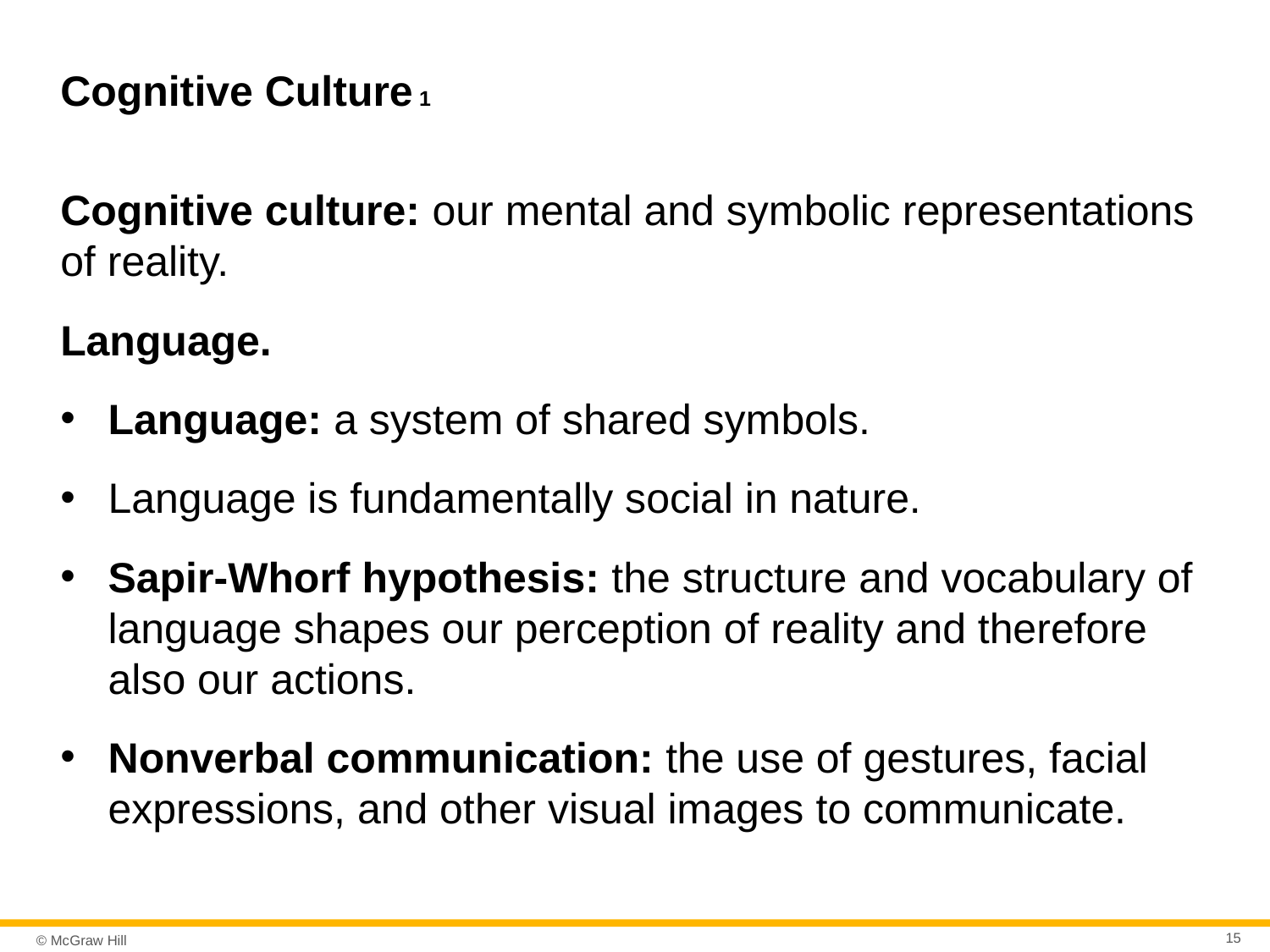

# Cognitive Culture 1
Cognitive culture: our mental and symbolic representations of reality.
Language.
Language: a system of shared symbols.
Language is fundamentally social in nature.
Sapir-Whorf hypothesis: the structure and vocabulary of language shapes our perception of reality and therefore also our actions.
Nonverbal communication: the use of gestures, facial expressions, and other visual images to communicate.